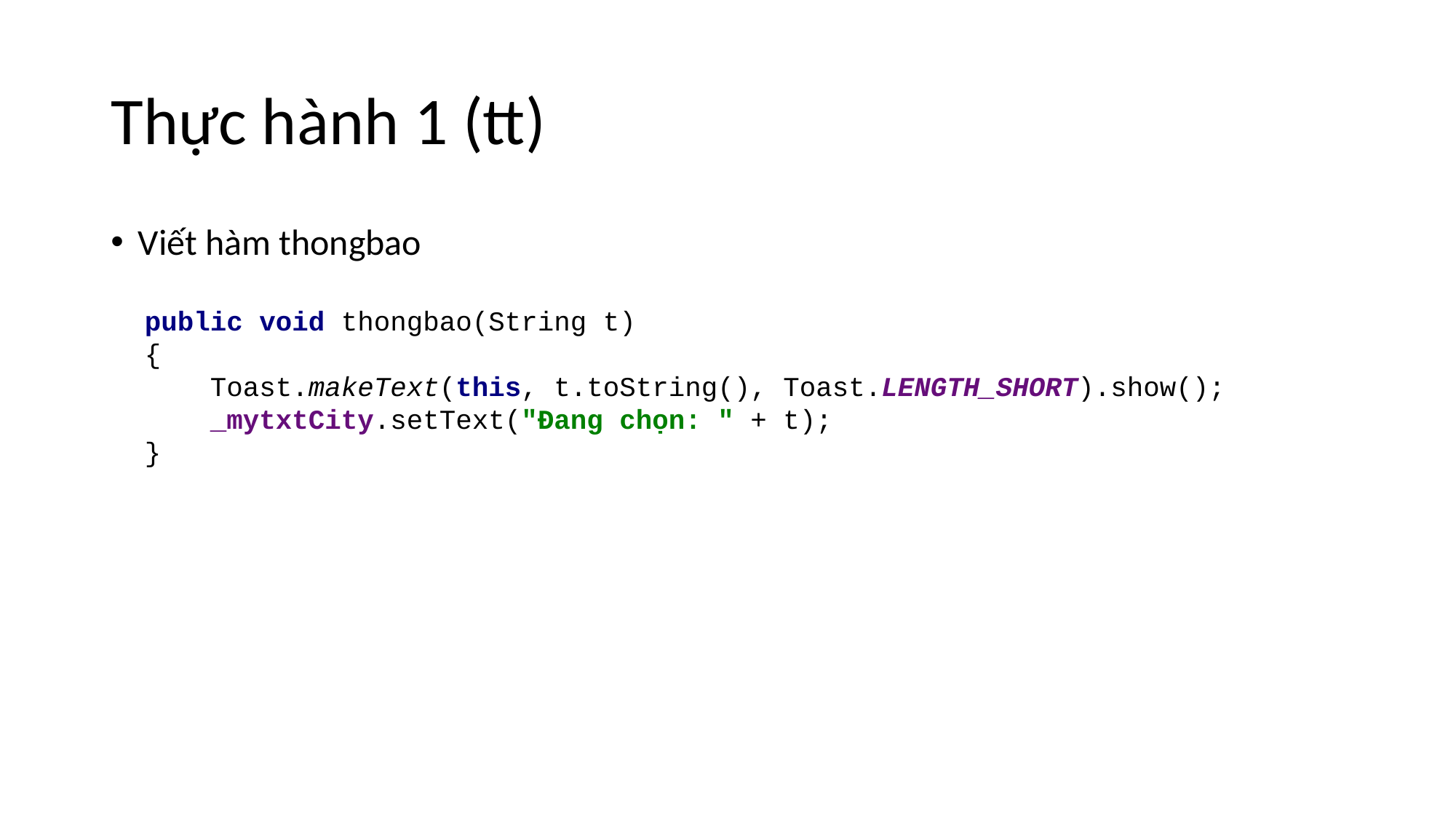

# Thực hành 1 (tt)
Viết hàm thongbao
public void thongbao(String t)
{
    Toast.makeText(this, t.toString(), Toast.LENGTH_SHORT).show();
    _mytxtCity.setText("Đang chọn: " + t);
}